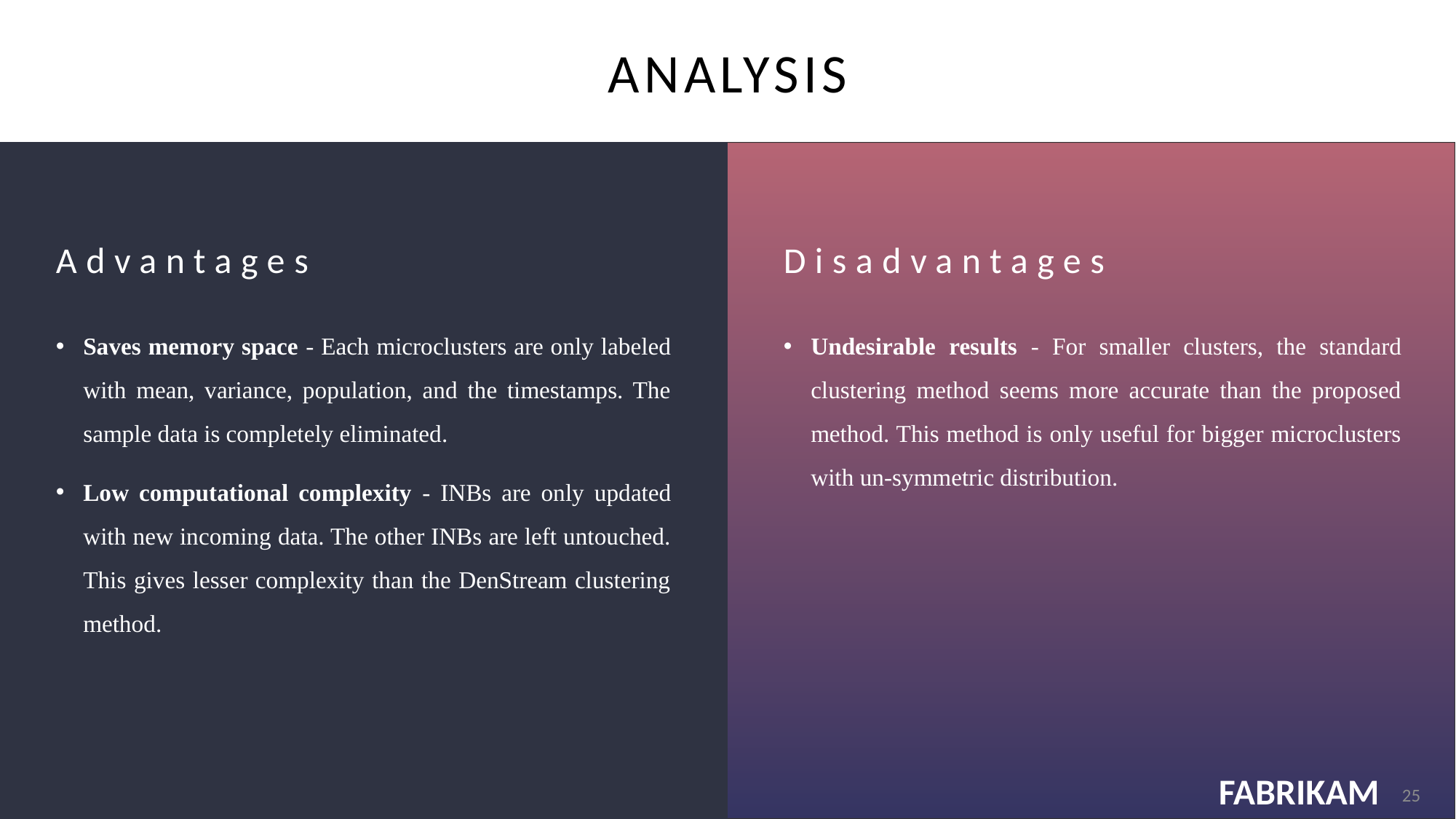

# Analysis
Advantages
Disadvantages
Saves memory space - Each microclusters are only labeled with mean, variance, population, and the timestamps. The sample data is completely eliminated.
Low computational complexity - INBs are only updated with new incoming data. The other INBs are left untouched. This gives lesser complexity than the DenStream clustering method.

Undesirable results - For smaller clusters, the standard clustering method seems more accurate than the proposed method. This method is only useful for bigger microclusters with un-symmetric distribution.

25